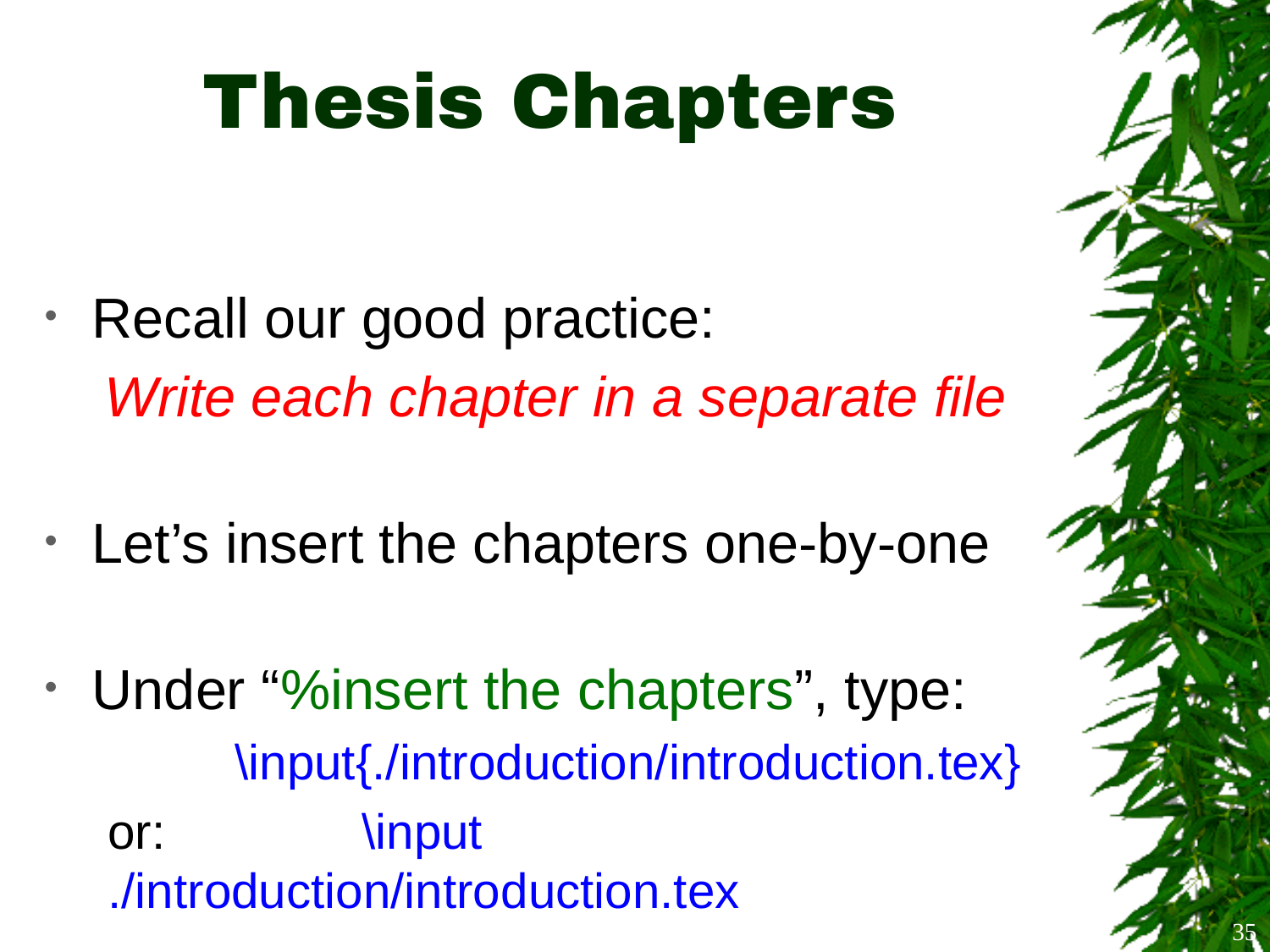

# Thesis Chapters
Recall our good practice:
Write each chapter in a separate file

Let’s insert the chapters one-by-one

Under “%insert the chapters”, type:
	\input{./introduction/introduction.tex}
or:		\input ./introduction/introduction.tex
35